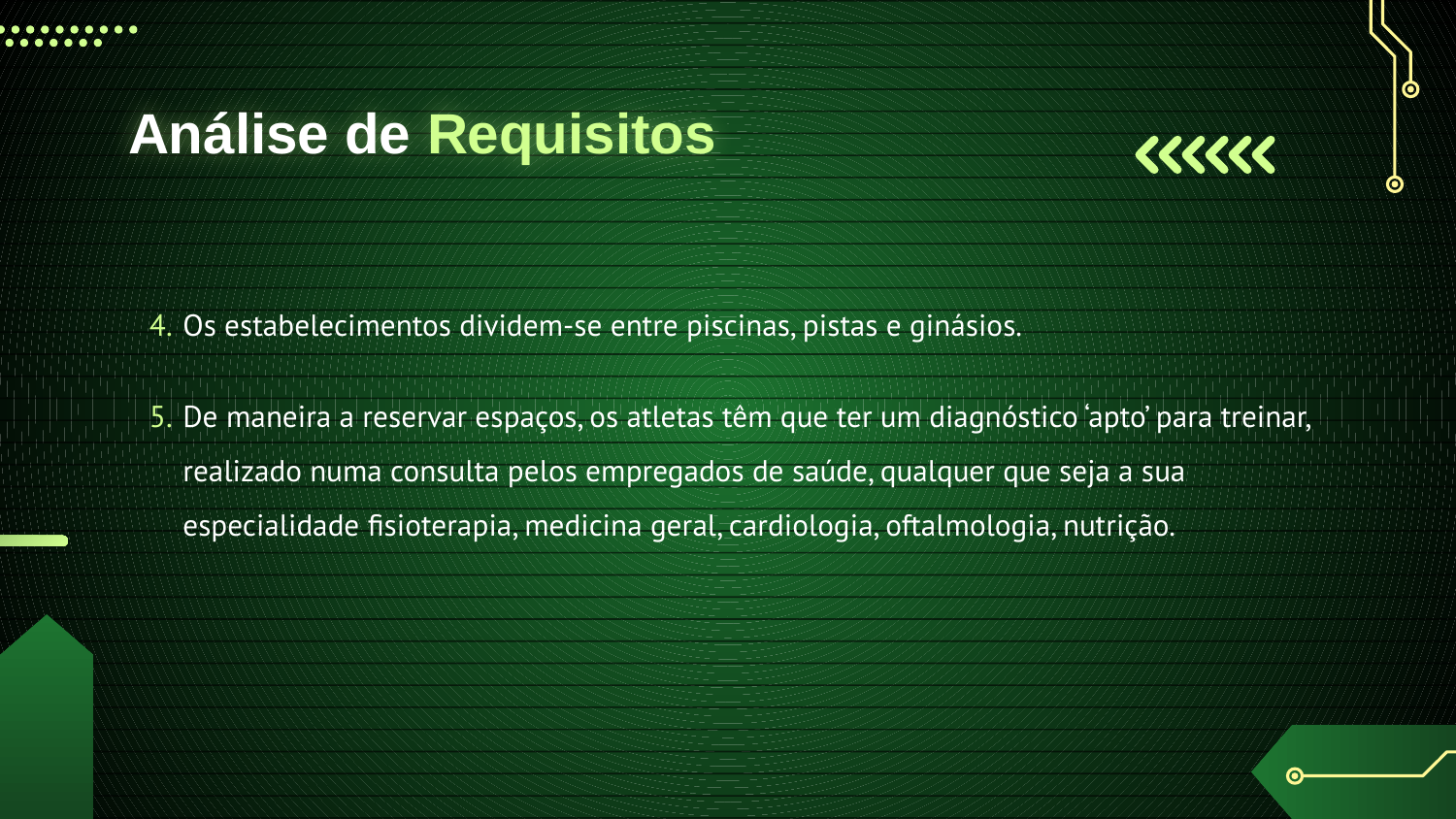

# Análise de Requisitos

Os estabelecimentos dividem-se entre piscinas, pistas e ginásios.
De maneira a reservar espaços, os atletas têm que ter um diagnóstico ‘apto’ para treinar, realizado numa consulta pelos empregados de saúde, qualquer que seja a sua especialidade fisioterapia, medicina geral, cardiologia, oftalmologia, nutrição.